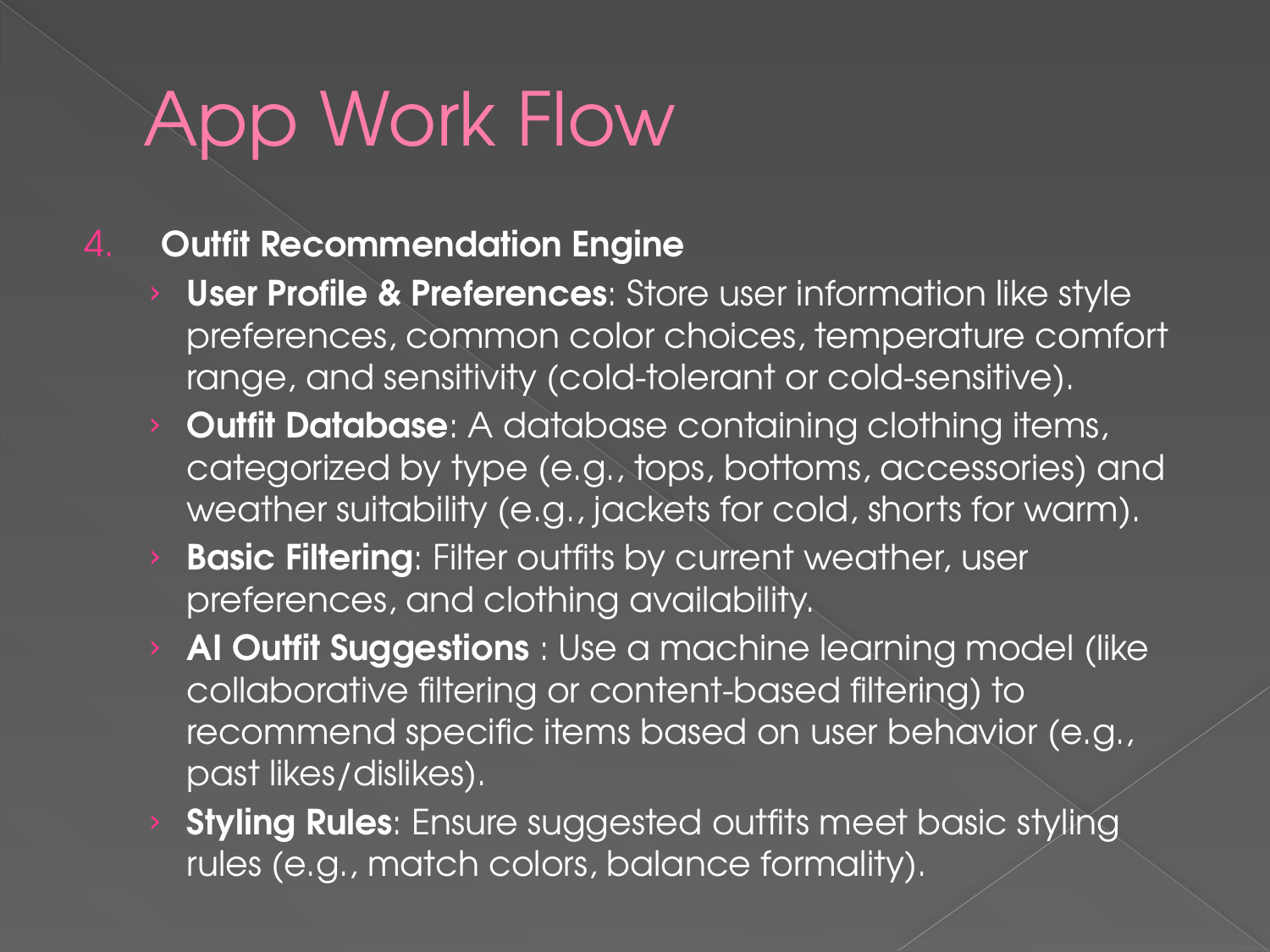

# App Work Flow
4.     Outfit Recommendation Engine
User Profile & Preferences: Store user information like style preferences, common color choices, temperature comfort range, and sensitivity (cold-tolerant or cold-sensitive).
Outfit Database: A database containing clothing items, categorized by type (e.g., tops, bottoms, accessories) and weather suitability (e.g., jackets for cold, shorts for warm).
Basic Filtering: Filter outfits by current weather, user preferences, and clothing availability.
AI Outfit Suggestions : Use a machine learning model (like collaborative filtering or content-based filtering) to recommend specific items based on user behavior (e.g., past likes/dislikes).
Styling Rules: Ensure suggested outfits meet basic styling rules (e.g., match colors, balance formality).